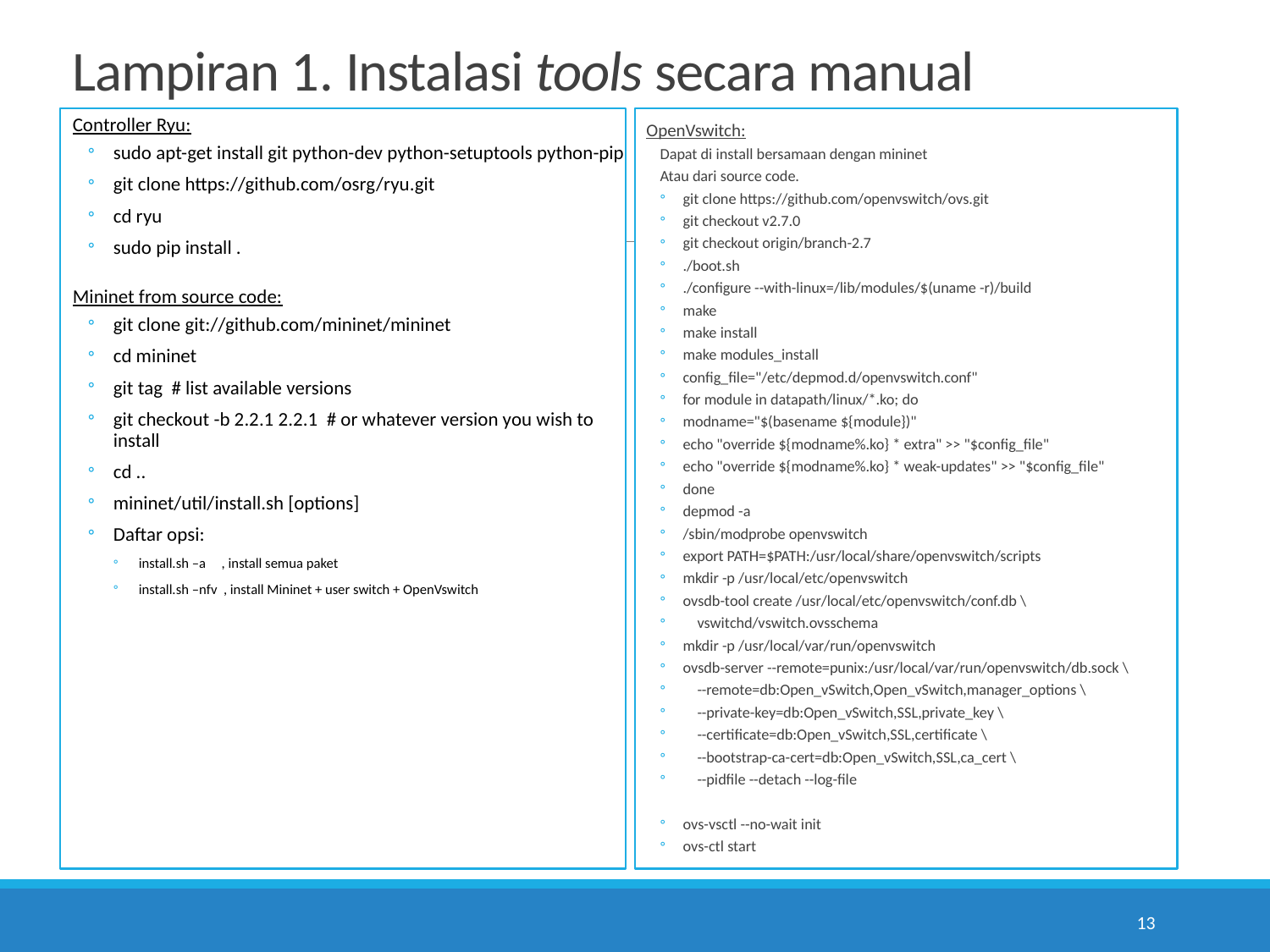

# Lampiran 1. Instalasi tools secara manual
Controller Ryu:
sudo apt-get install git python-dev python-setuptools python-pip
git clone https://github.com/osrg/ryu.git
cd ryu
sudo pip install .
Mininet from source code:
git clone git://github.com/mininet/mininet
cd mininet
git tag  # list available versions
git checkout -b 2.2.1 2.2.1  # or whatever version you wish to install
cd ..
mininet/util/install.sh [options]
Daftar opsi:
install.sh –a     , install semua paket
install.sh –nfv  , install Mininet + user switch + OpenVswitch
OpenVswitch:
Dapat di install bersamaan dengan mininet
Atau dari source code.
git clone https://github.com/openvswitch/ovs.git
git checkout v2.7.0
git checkout origin/branch-2.7
./boot.sh
./configure --with-linux=/lib/modules/$(uname -r)/build
make
make install
make modules_install
config_file="/etc/depmod.d/openvswitch.conf"
for module in datapath/linux/*.ko; do
modname="$(basename ${module})"
echo "override ${modname%.ko} * extra" >> "$config_file"
echo "override ${modname%.ko} * weak-updates" >> "$config_file"
done
depmod -a
/sbin/modprobe openvswitch
export PATH=$PATH:/usr/local/share/openvswitch/scripts
mkdir -p /usr/local/etc/openvswitch
ovsdb-tool create /usr/local/etc/openvswitch/conf.db \
    vswitchd/vswitch.ovsschema
mkdir -p /usr/local/var/run/openvswitch
ovsdb-server --remote=punix:/usr/local/var/run/openvswitch/db.sock \
    --remote=db:Open_vSwitch,Open_vSwitch,manager_options \
    --private-key=db:Open_vSwitch,SSL,private_key \
    --certificate=db:Open_vSwitch,SSL,certificate \
    --bootstrap-ca-cert=db:Open_vSwitch,SSL,ca_cert \
    --pidfile --detach --log-file

ovs-vsctl --no-wait init
ovs-ctl start
13